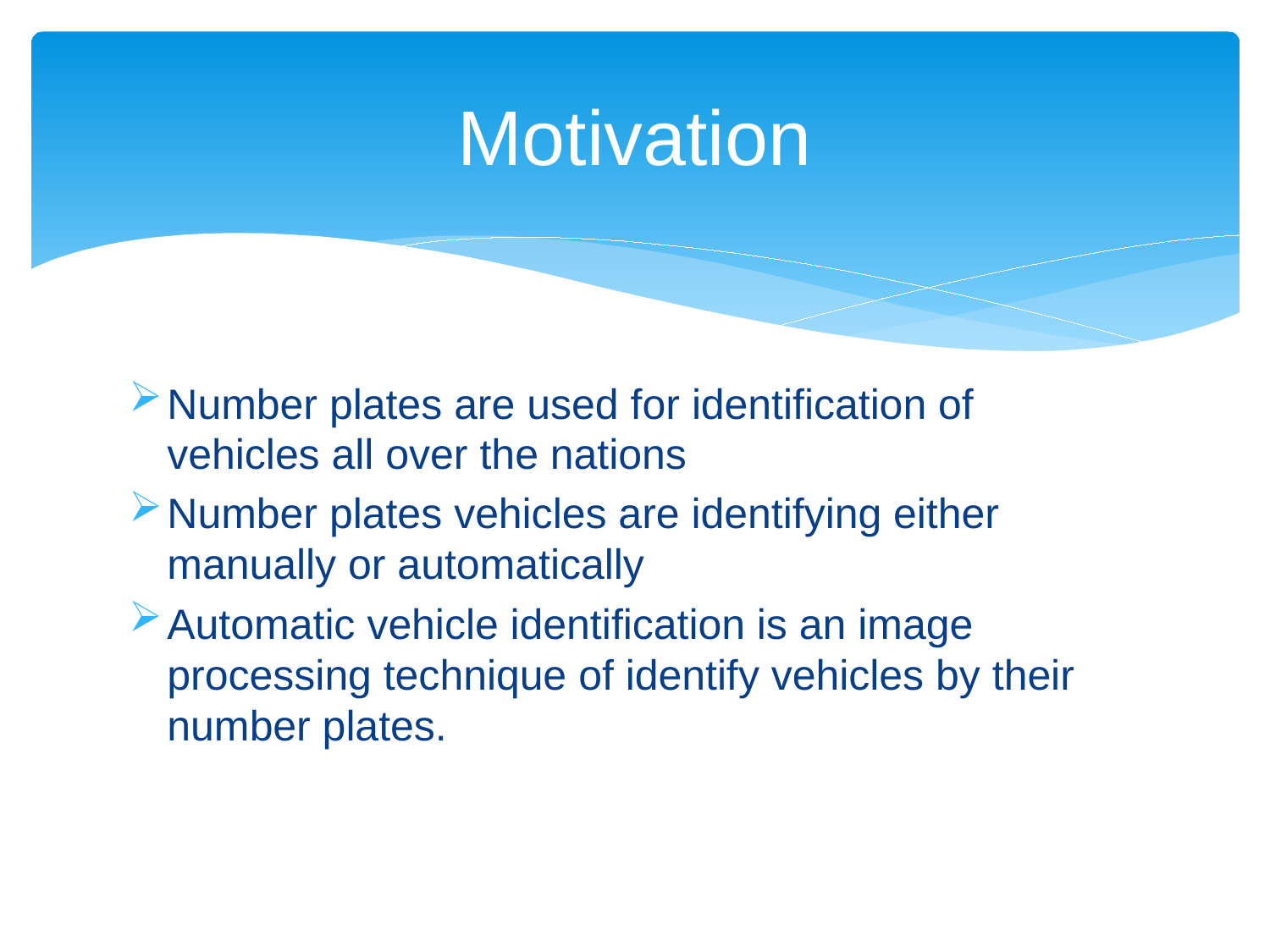

# Motivation
Number plates are used for identification of vehicles all over the nations
Number plates vehicles are identifying either manually or automatically
Automatic vehicle identification is an image processing technique of identify vehicles by their number plates.